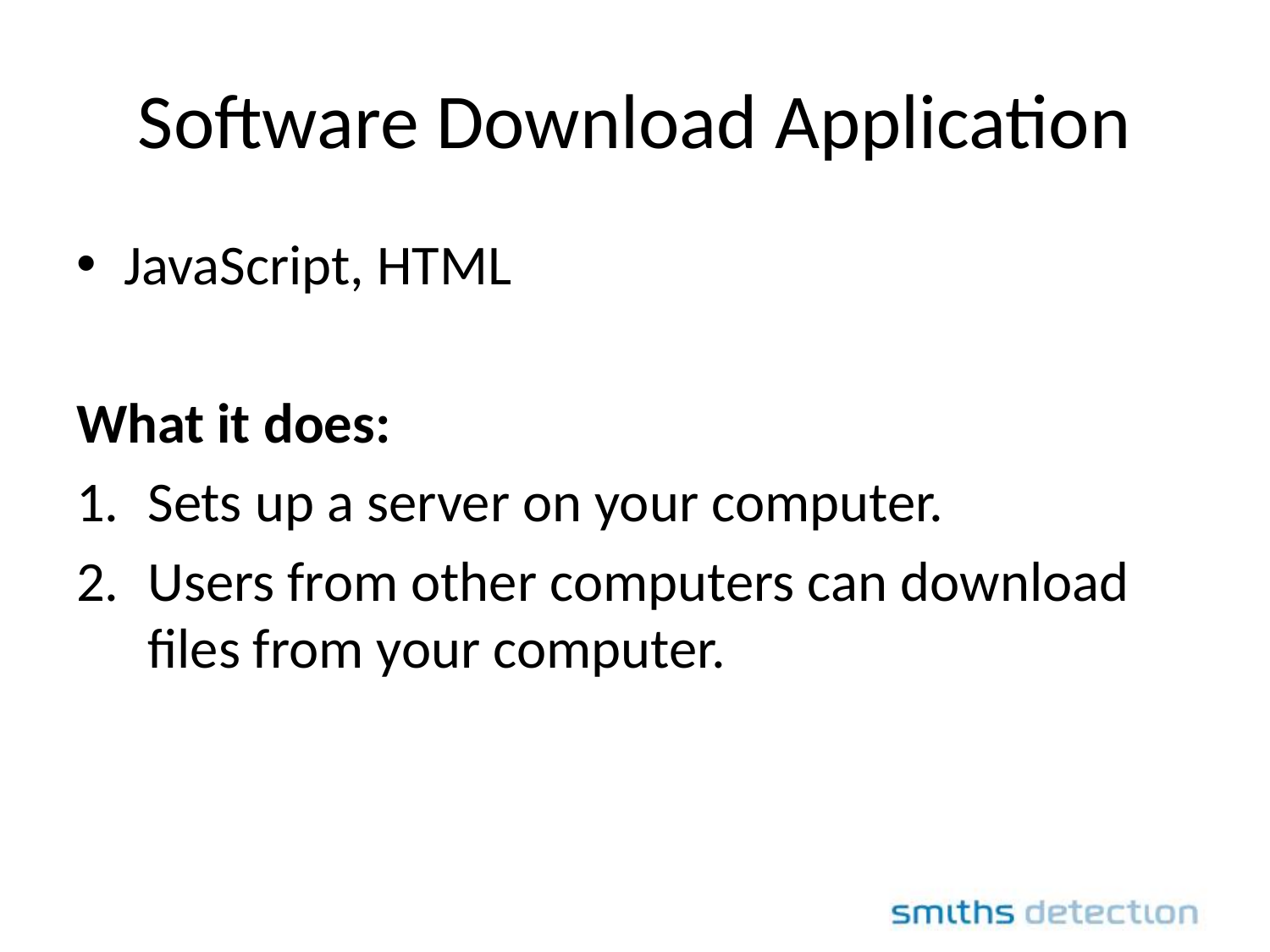

# Software Download Application
JavaScript, HTML

What it does:
Sets up a server on your computer.
Users from other computers can download files from your computer.